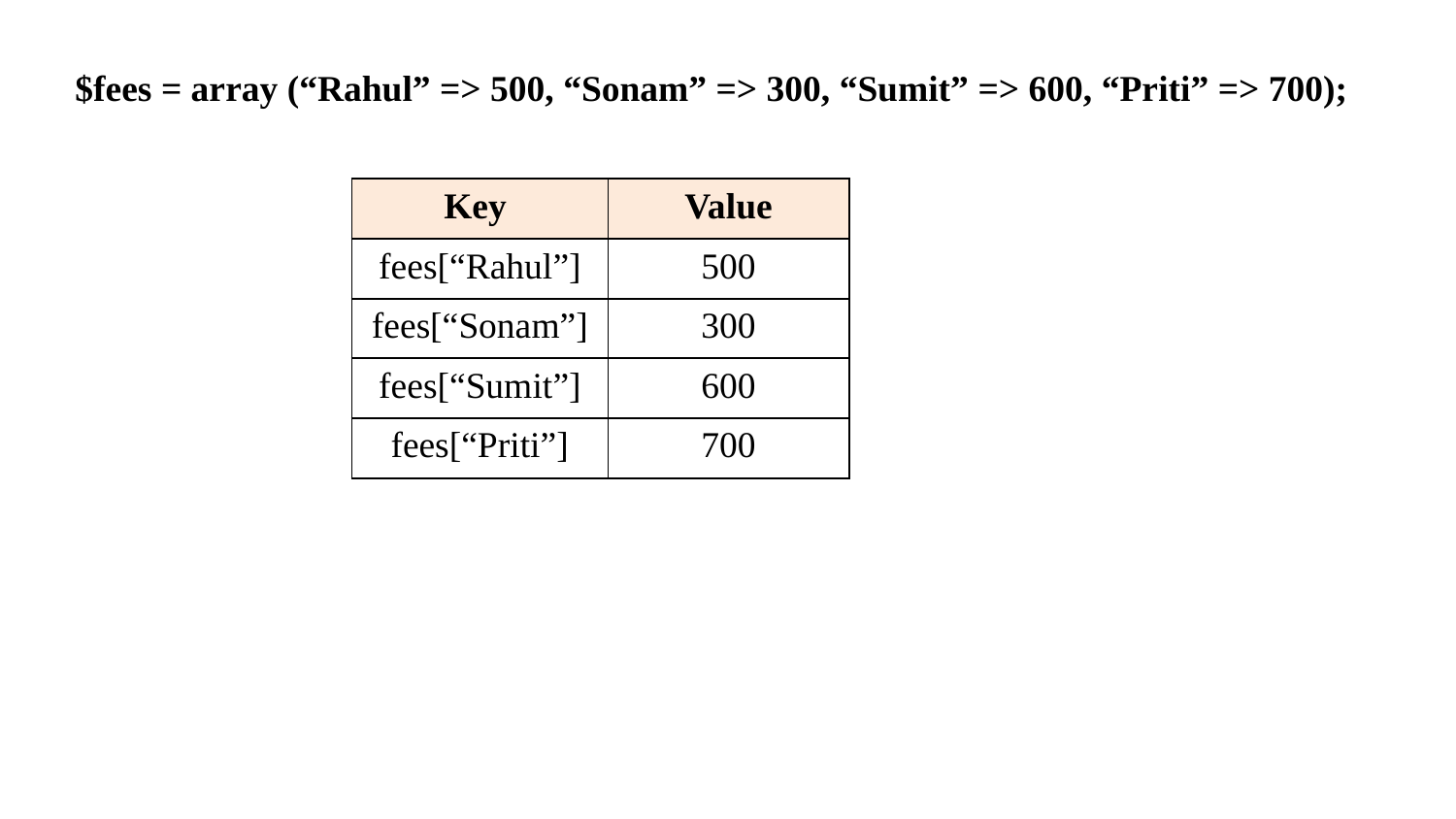

$fees = array (“Rahul” => 500, “Sonam” => 300, “Sumit” => 600, “Priti” => 700);
| Key | Value |
| --- | --- |
| fees[“Rahul”] | 500 |
| fees[“Sonam”] | 300 |
| fees[“Sumit”] | 600 |
| fees[“Priti”] | 700 |